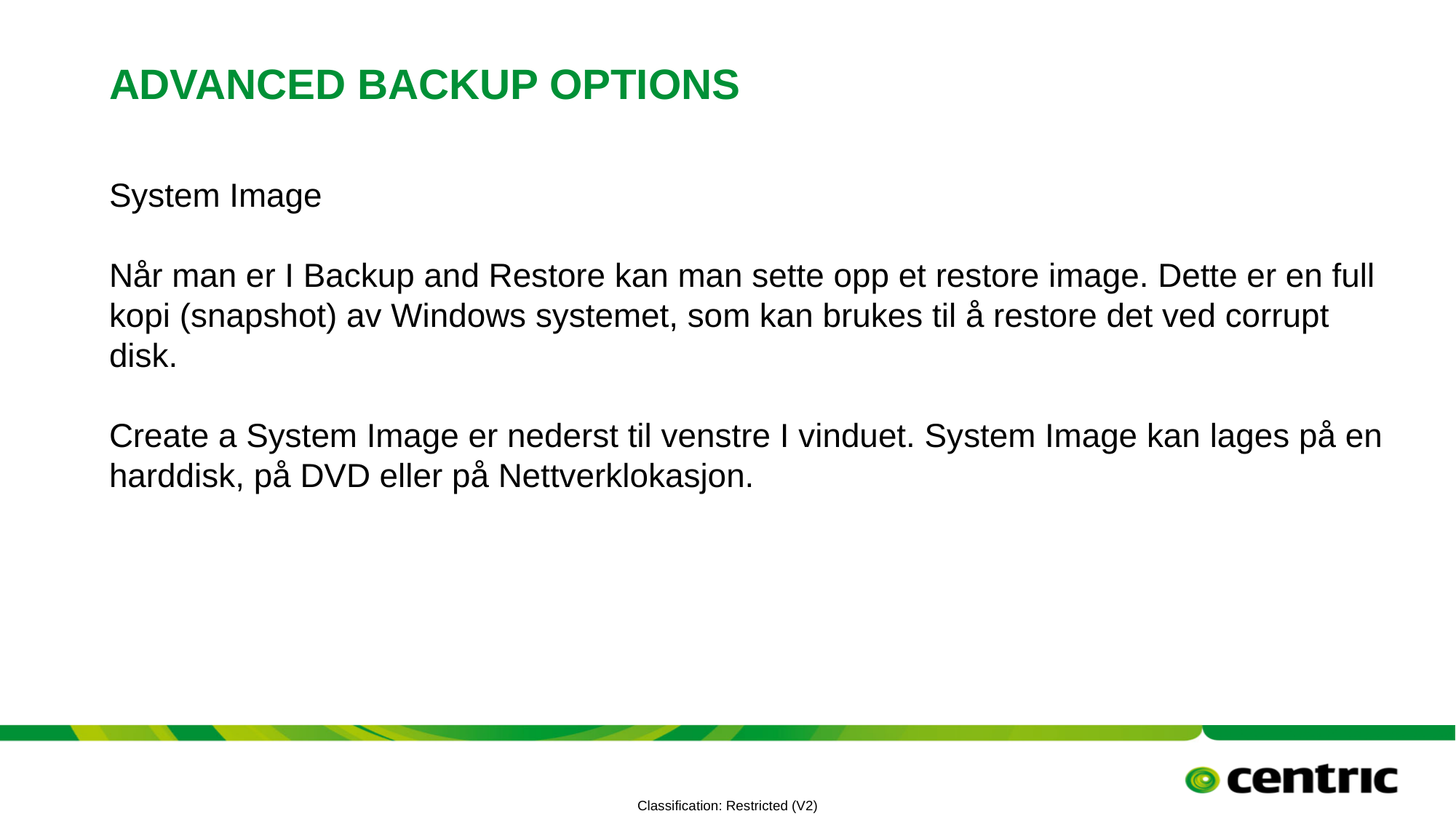

# Advanced backup options
System Image

Når man er I Backup and Restore kan man sette opp et restore image. Dette er en full kopi (snapshot) av Windows systemet, som kan brukes til å restore det ved corrupt disk.

Create a System Image er nederst til venstre I vinduet. System Image kan lages på en harddisk, på DVD eller på Nettverklokasjon.